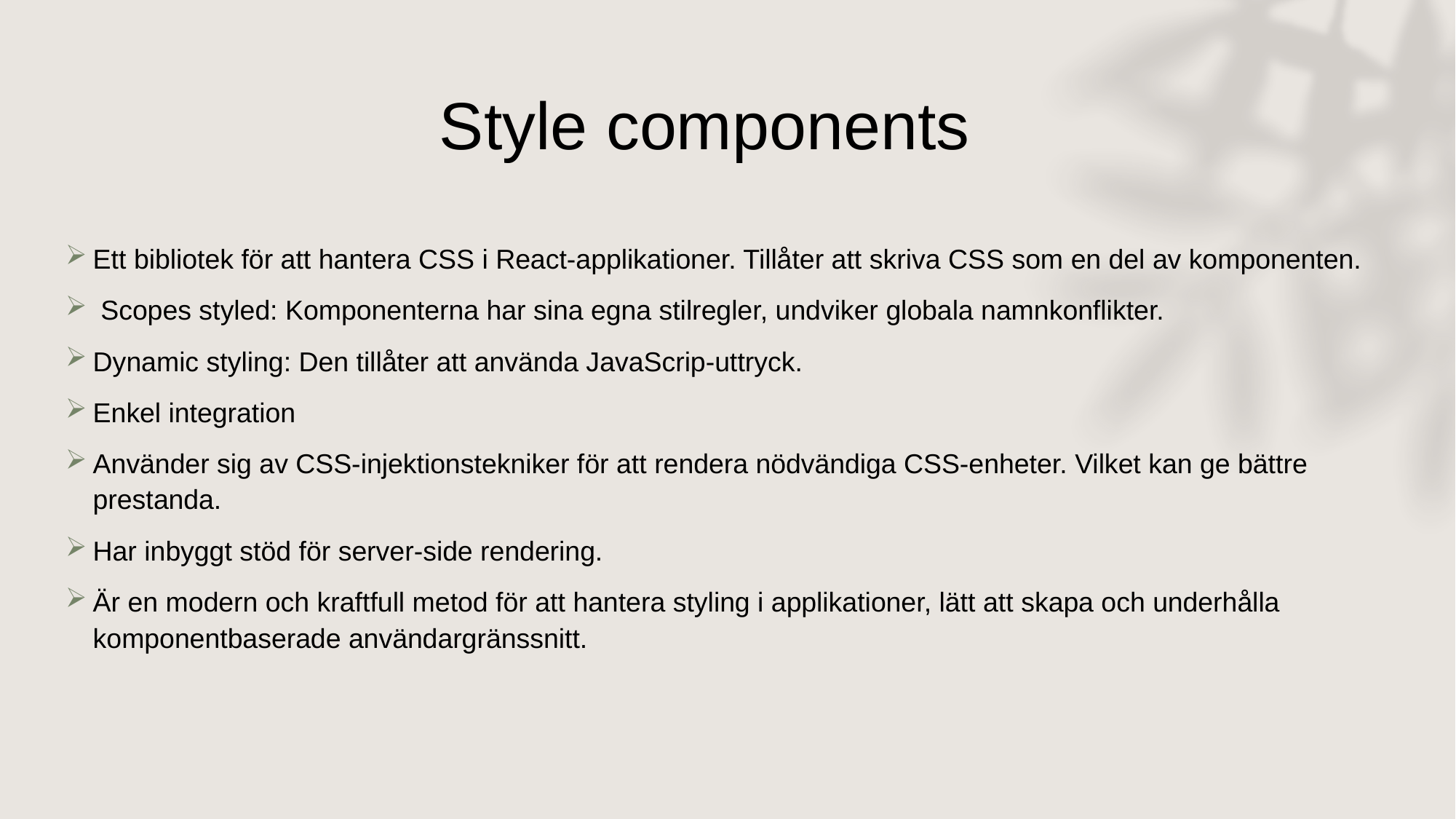

# Style components
Ett bibliotek för att hantera CSS i React-applikationer. Tillåter att skriva CSS som en del av komponenten.
 Scopes styled: Komponenterna har sina egna stilregler, undviker globala namnkonflikter.
Dynamic styling: Den tillåter att använda JavaScrip-uttryck.
Enkel integration
Använder sig av CSS-injektionstekniker för att rendera nödvändiga CSS-enheter. Vilket kan ge bättre prestanda.
Har inbyggt stöd för server-side rendering.
Är en modern och kraftfull metod för att hantera styling i applikationer, lätt att skapa och underhålla komponentbaserade användargränssnitt.